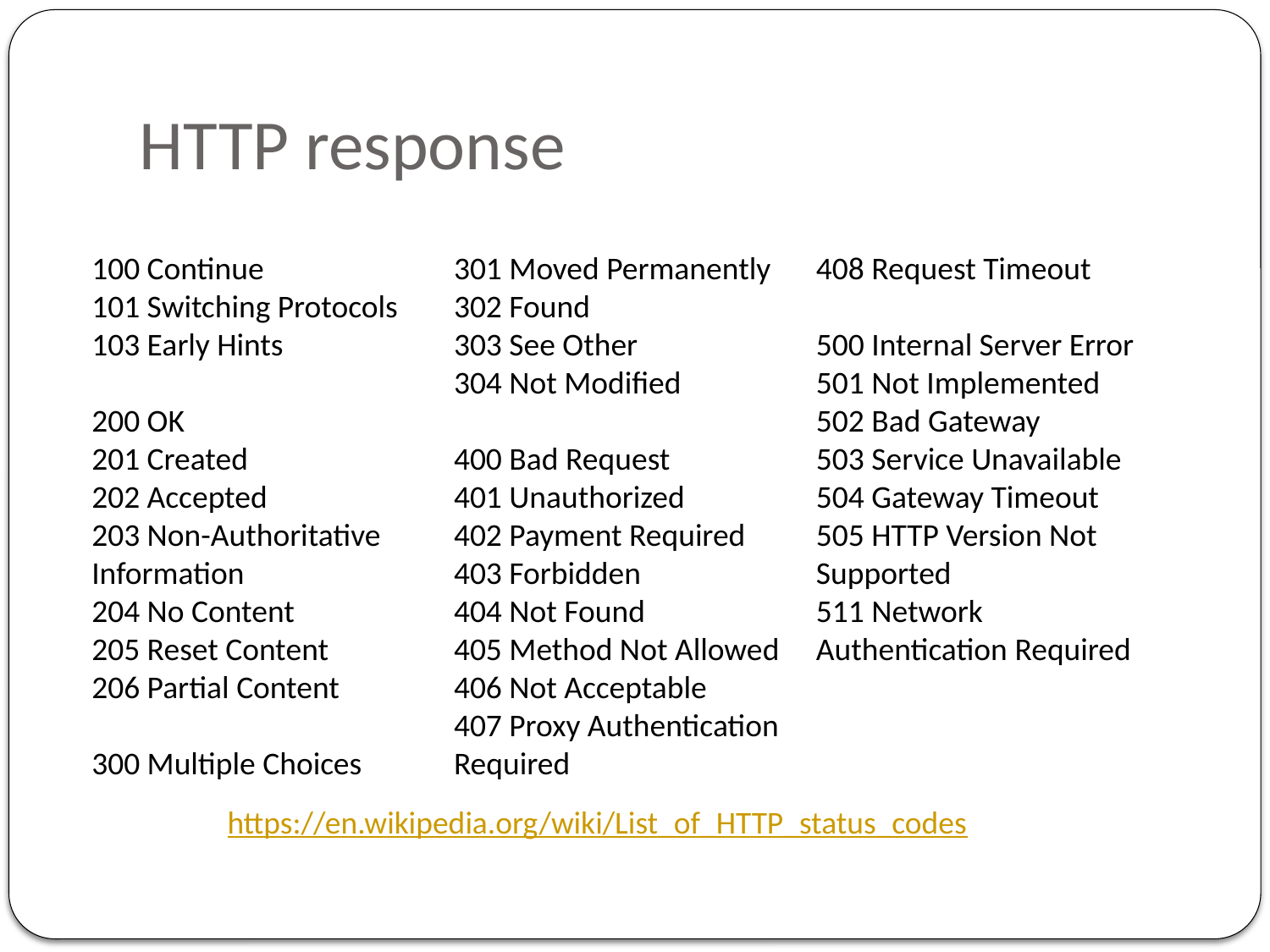

# HTTP response
100 Continue
101 Switching Protocols
103 Early Hints

200 OK
201 Created
202 Accepted
203 Non-Authoritative Information
204 No Content
205 Reset Content
206 Partial Content

300 Multiple Choices
301 Moved Permanently
302 Found
303 See Other
304 Not Modified

400 Bad Request
401 Unauthorized
402 Payment Required
403 Forbidden
404 Not Found
405 Method Not Allowed
406 Not Acceptable
407 Proxy Authentication Required
408 Request Timeout

500 Internal Server Error
501 Not Implemented
502 Bad Gateway
503 Service Unavailable
504 Gateway Timeout
505 HTTP Version Not Supported
511 Network Authentication Required
https://en.wikipedia.org/wiki/List_of_HTTP_status_codes